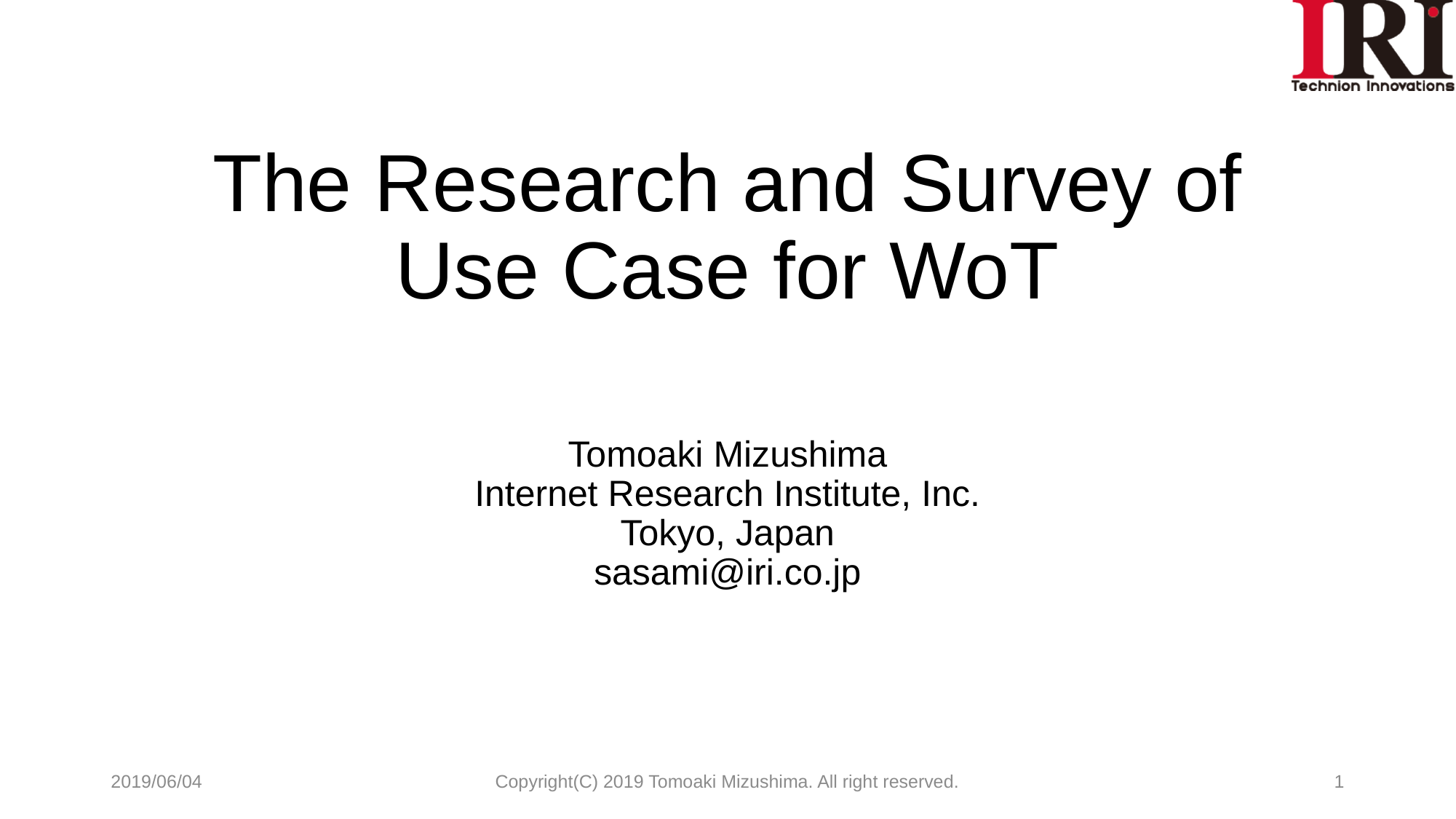

# The Research and Survey of Use Case for WoT
Tomoaki Mizushima
Internet Research Institute, Inc.
Tokyo, Japan
sasami@iri.co.jp
2019/06/04
Copyright(C) 2019 Tomoaki Mizushima. All right reserved.
1